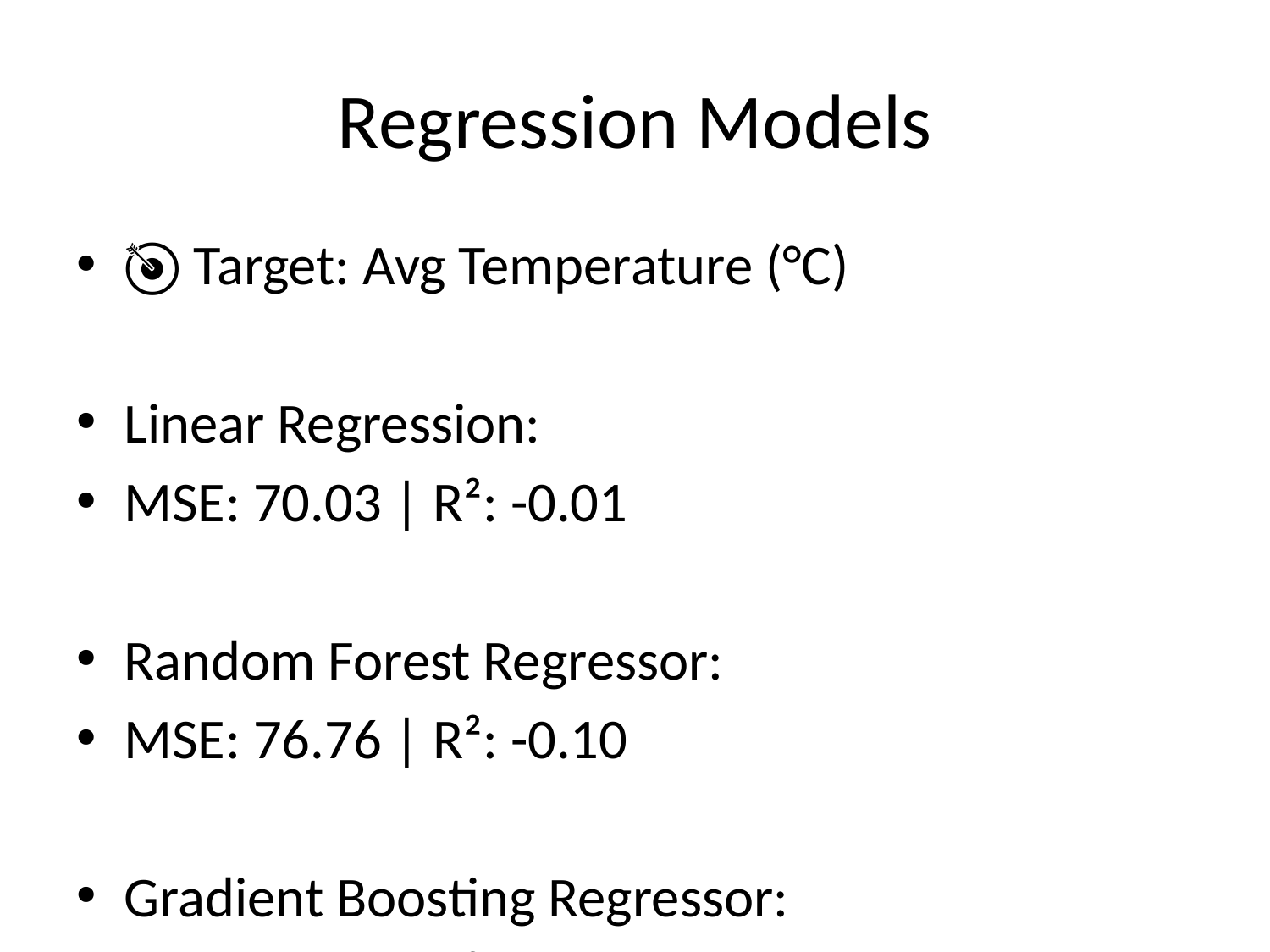

# Regression Models
🎯 Target: Avg Temperature (°C)

Linear Regression:
MSE: 70.03 | R²: -0.01

Random Forest Regressor:
MSE: 76.76 | R²: -0.10

Gradient Boosting Regressor:
MSE: 77.69 | R²: -0.12